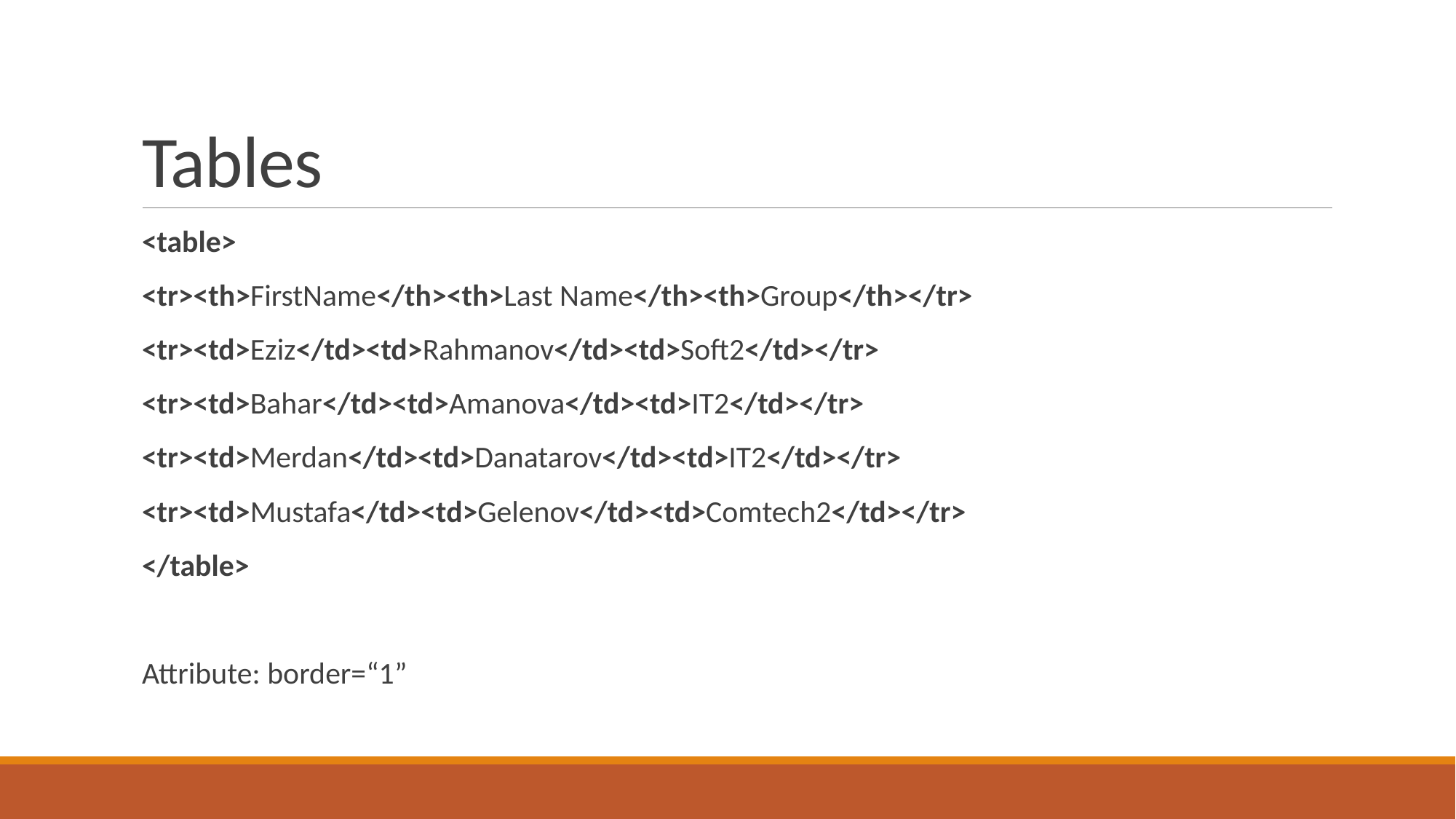

# Tables
<table>
<tr><th>FirstName</th><th>Last Name</th><th>Group</th></tr>
<tr><td>Eziz</td><td>Rahmanov</td><td>Soft2</td></tr>
<tr><td>Bahar</td><td>Amanova</td><td>IT2</td></tr>
<tr><td>Merdan</td><td>Danatarov</td><td>IT2</td></tr>
<tr><td>Mustafa</td><td>Gelenov</td><td>Comtech2</td></tr>
</table>

Attribute: border=“1”